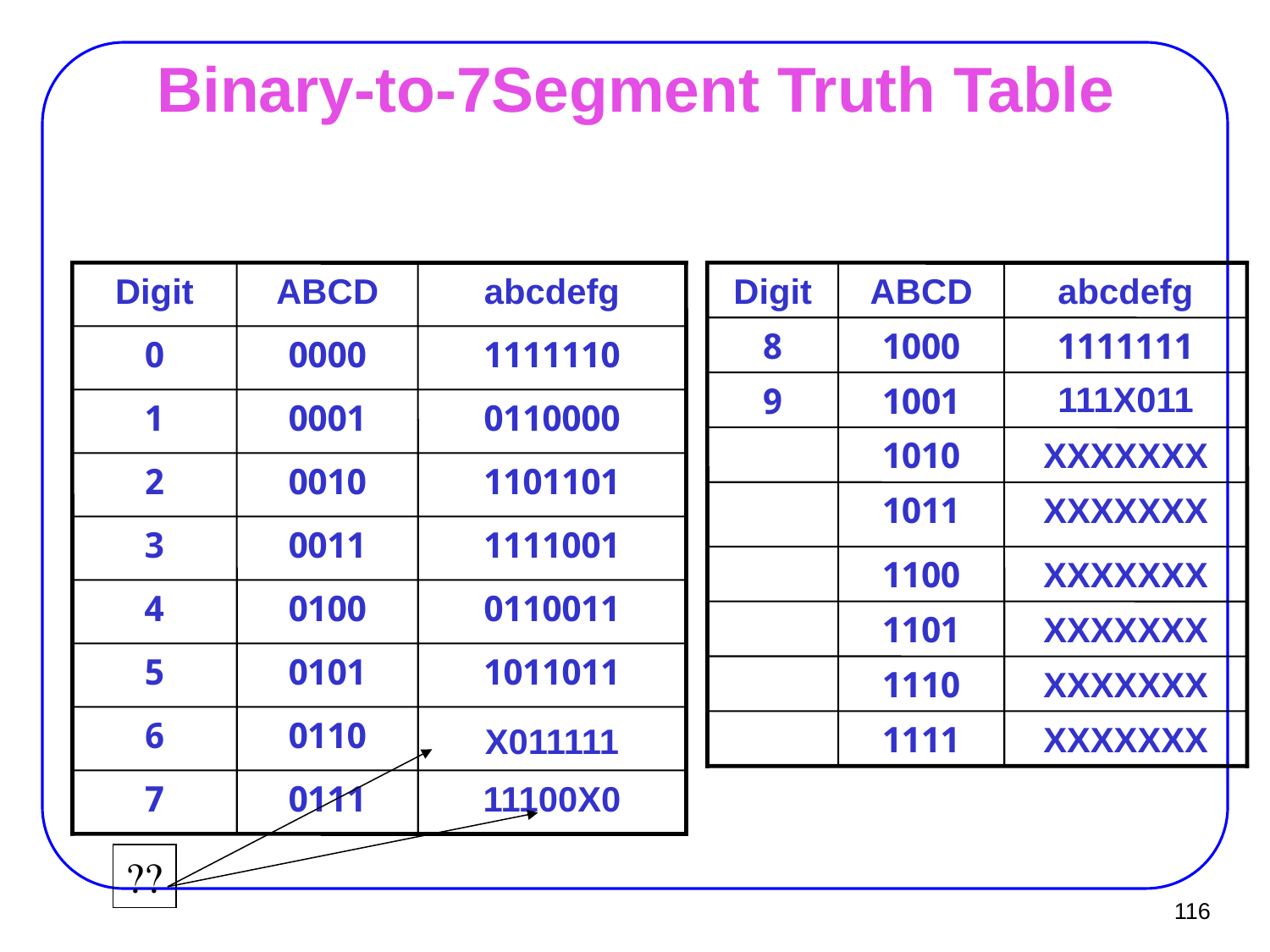

# Binary-to-7Segment Truth Table

Digit

ABCD

abcdefg

Digit

ABCD

abcdefg

8

1000
1111111
0

0000
1111110
111X011
9

1001
1

0001
0110000

1010
XXXXXXX
2

0010
1101101

1011
XXXXXXX
3

0011
1111001

1100
XXXXXXX
4

0100
0110011

1101
XXXXXXX
5

0101
1011011

1110
XXXXXXX
6

0110

1111
XXXXXXX
X011111

7

0111
11100X0

??
116